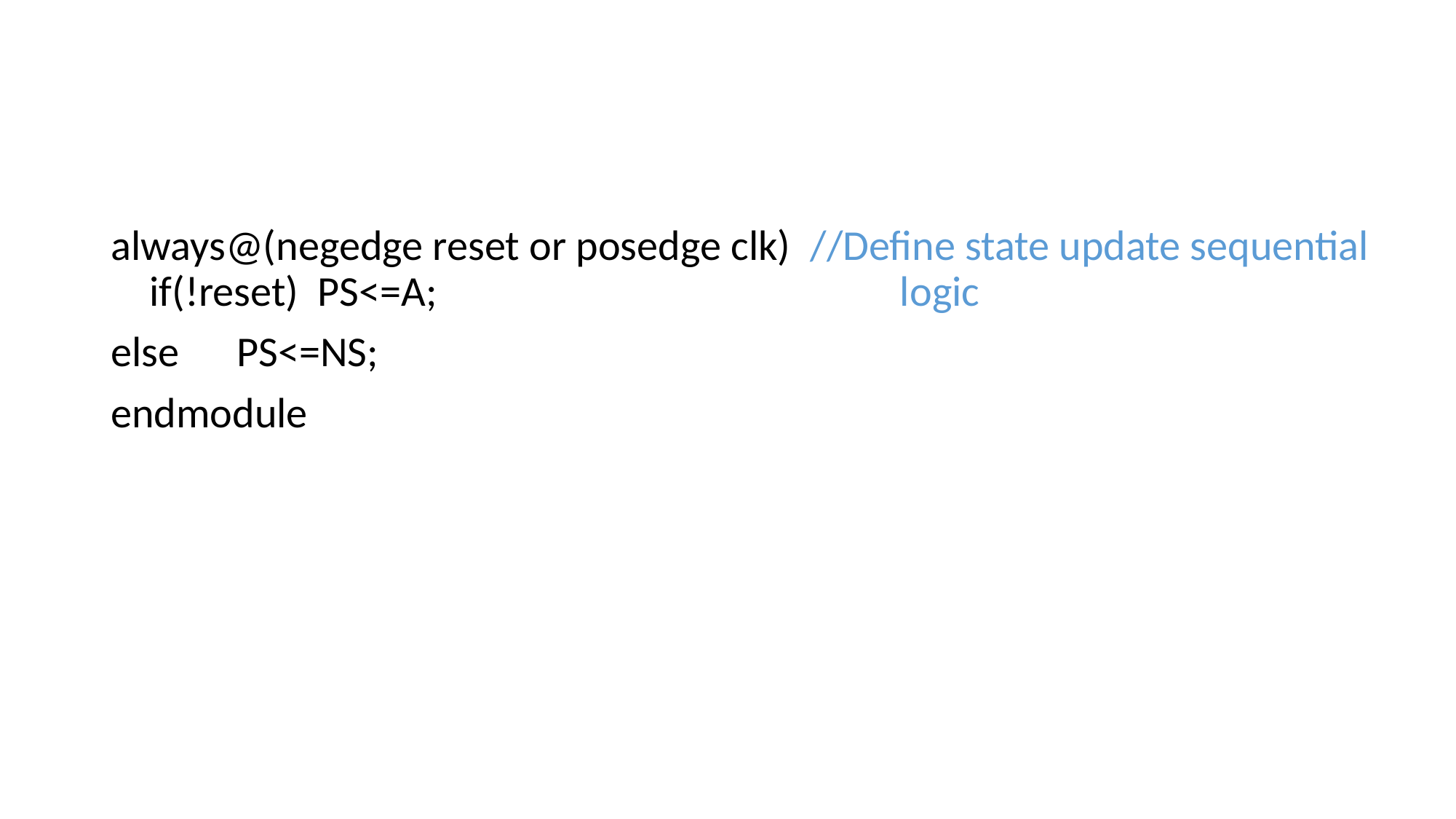

always@(negedge reset or posedge clk)  //Define state update sequential            if(!reset)  PS<=A;                                                logic
else      PS<=NS;
endmodule